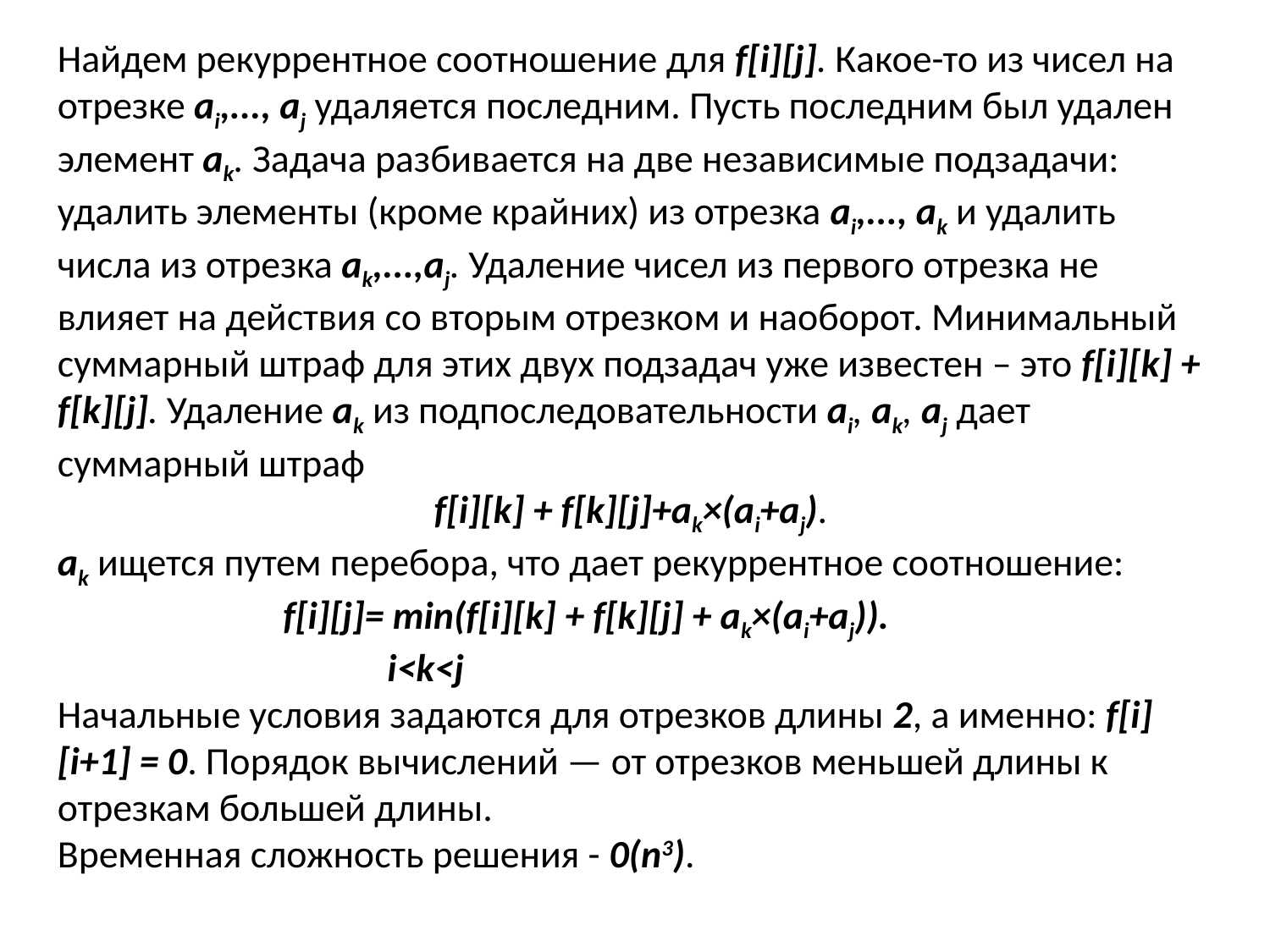

Найдем рекуррентное соотношение для f[i][j]. Какое-то из чисел на отрезке аi,..., аj удаляется последним. Пусть последним был удален элемент ak. Задача раз­бивается на две независимые подзадачи: удалить элементы (кроме крайних) из отрезка ai,..., ak и удалить числа из отрезка ak,...,aj. Удаление чисел из первого отрезка не влияет на дей­ствия со вторым отрезком и наоборот. Минимальный суммар­ный штраф для этих двух подзадач уже известен – это f[i][k] + f[k][j]. Удаление ak из подпоследовательности ai, ak, aj дает суммарный штраф
f[i][k] + f[k][j]+ak×(ai+aj).
ak ищется путем перебора, что дает рекуррентное соотношение:
                          f[i][j]= min(f[i][k] + f[k][j] + ak×(аi+аj)).
                                      i<k<j
Начальные условия задаются для отрезков длины 2, а именно: f[i][i+1] = 0. Порядок вычислений — от отрезков мень­шей длины к отрезкам большей длины.
Временная сложность решения - 0(n3).